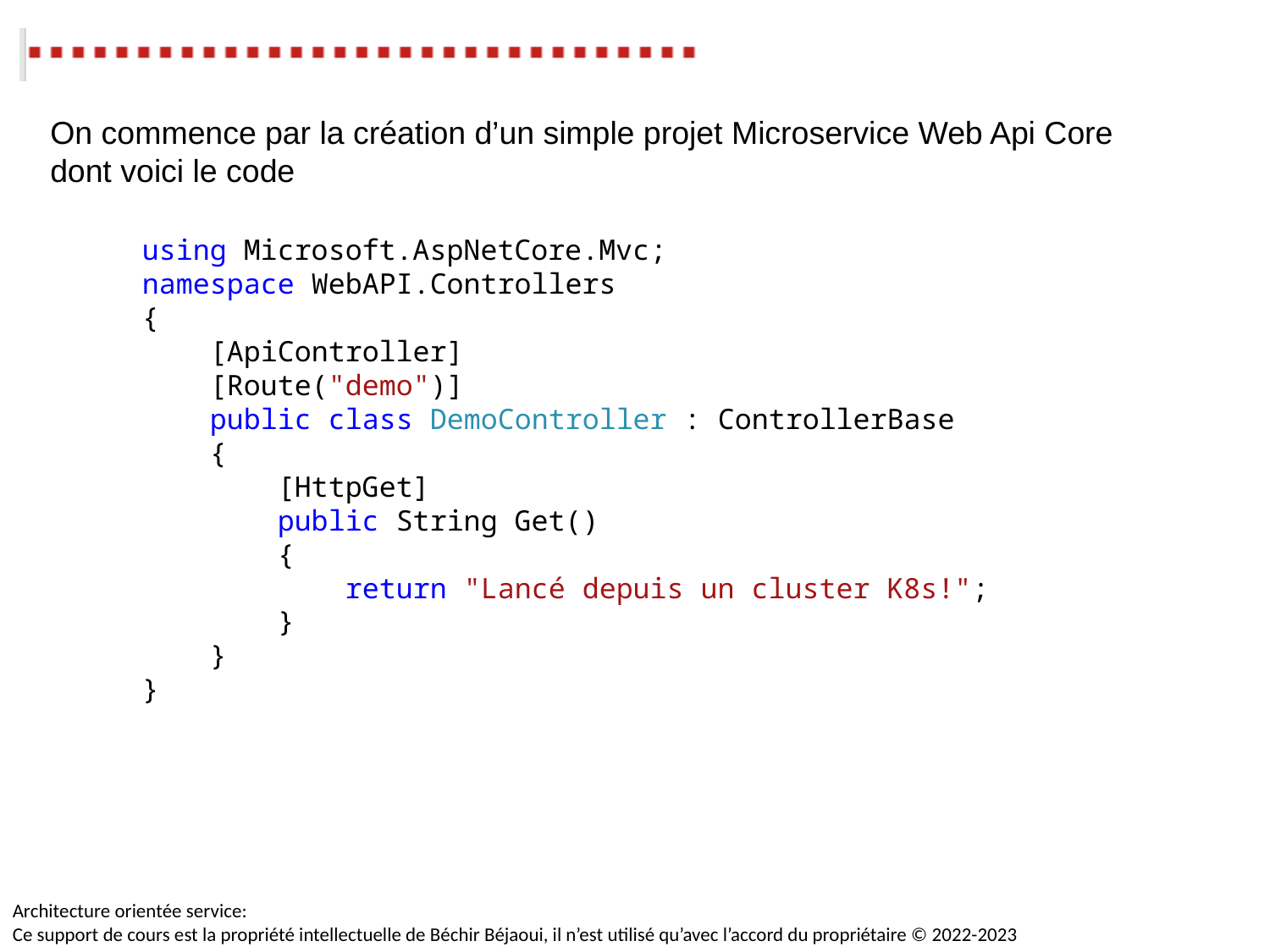

On commence par la création d’un simple projet Microservice Web Api Core  dont voici le code
using Microsoft.AspNetCore.Mvc;
namespace WebAPI.Controllers
{
    [ApiController]
    [Route("demo")]
    public class DemoController : ControllerBase
    {
        [HttpGet]
        public String Get()
        {
            return "Lancé depuis un cluster K8s!";
        }
    }
}